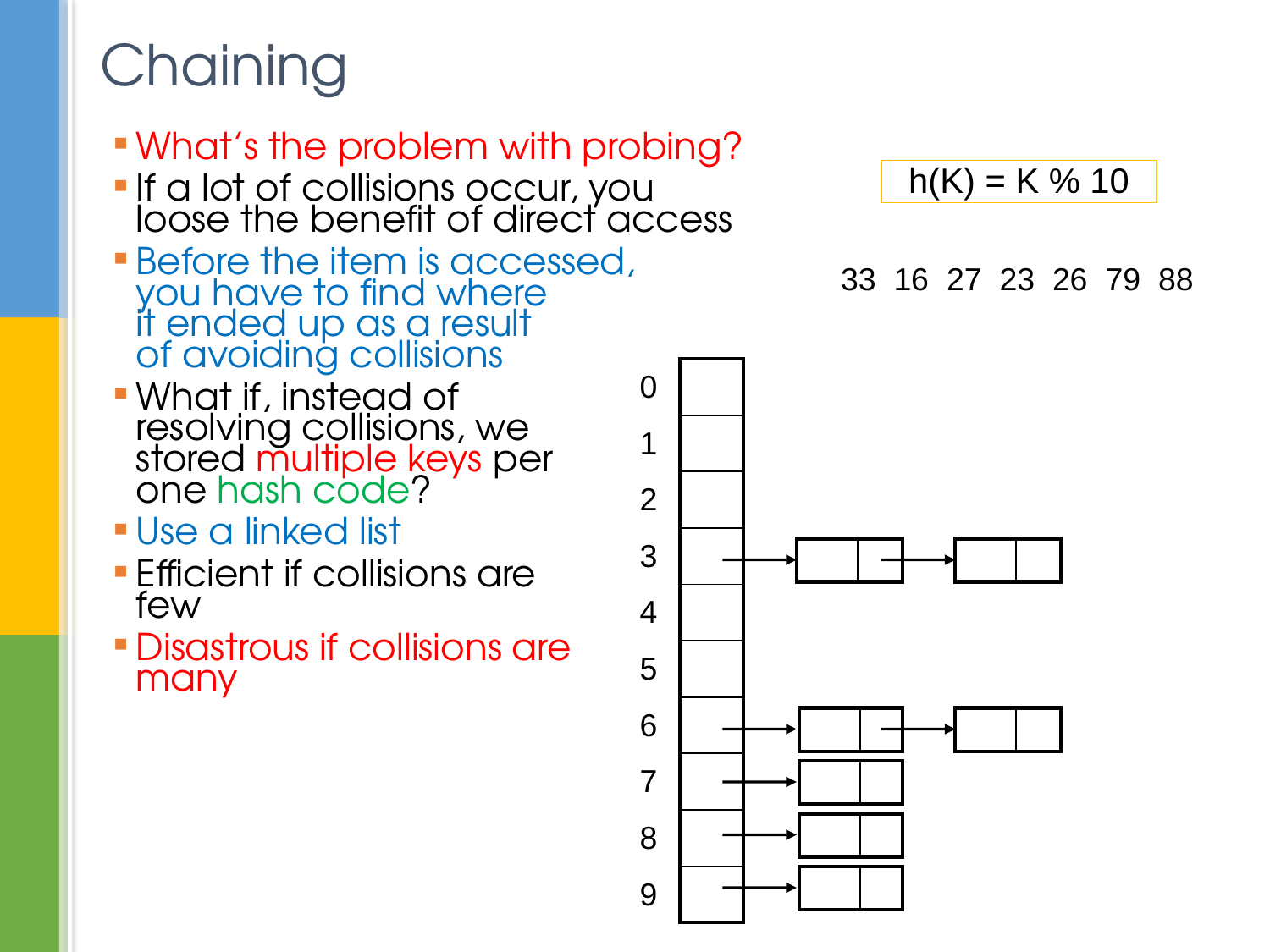

# Chaining
What’s the problem with probing?
If a lot of collisions occur, you
loose the benefit of direct access
Before the item is accessed,
you have to find where
it ended up as a result
of avoiding collisions
What if, instead of
resolving collisions, we
stored multiple keys per
one hash code?
Use a linked list
Efficient if collisions are
few
Disastrous if collisions are
many

h(K) = K % 10
33
16
27
23
26
79
88
| 0 |
| --- |
| 1 |
| 2 |
| 3 |
| 4 |
| 5 |
| 6 |
| 7 |
| 8 |
| 9 |
|  |
| --- |
|  |
|  |
|  |
|  |
|  |
|  |
|  |
|  |
|  |
|  |  |
| --- | --- |
|  |  |
| --- | --- |

|  |  |
| --- | --- |
|  |  |
| --- | --- |

|  |  |
| --- | --- |

|  |  |
| --- | --- |

|  |  |
| --- | --- |